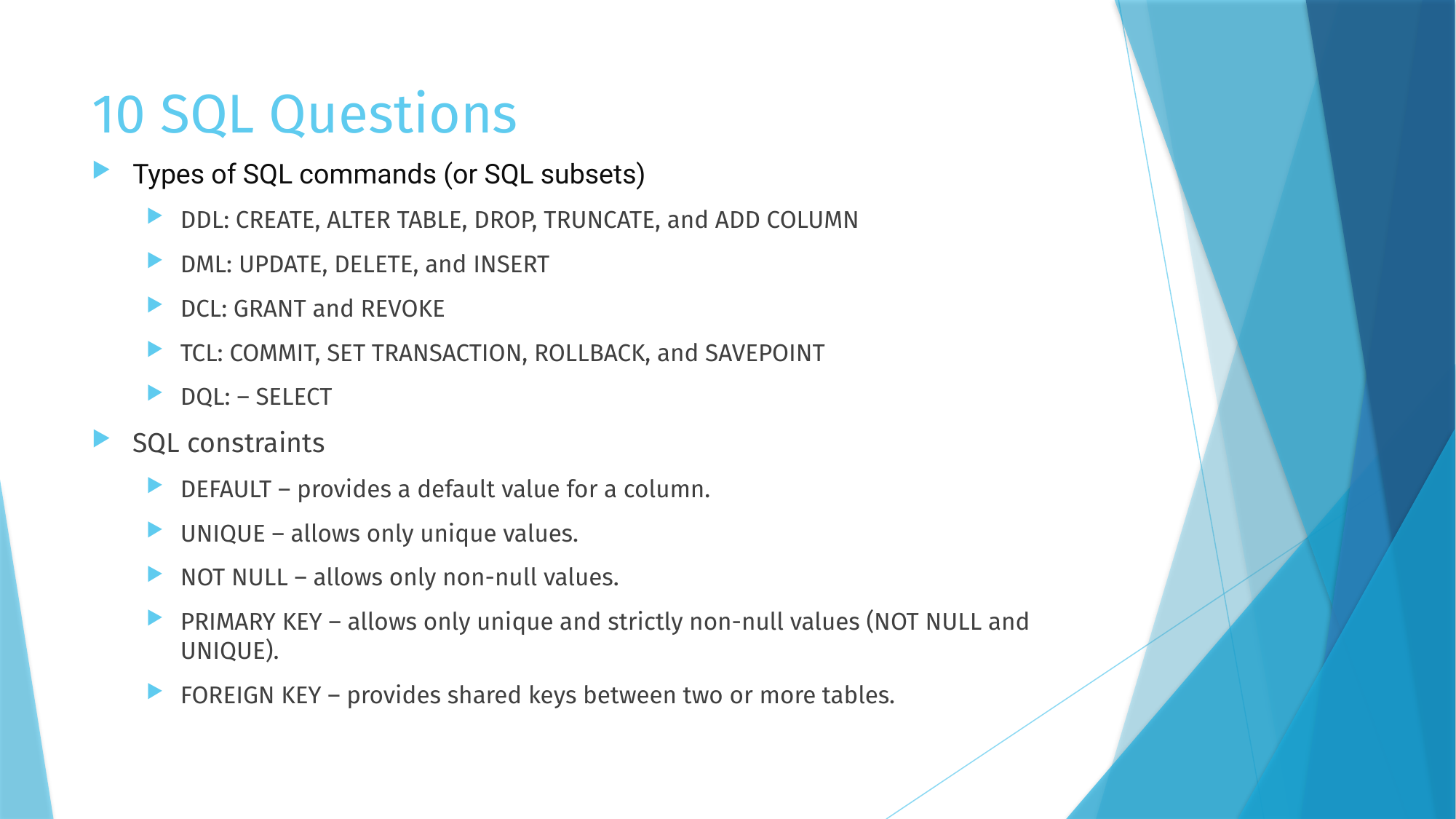

# 10 SQL Questions
Types of SQL commands (or SQL subsets)
DDL: CREATE, ALTER TABLE, DROP, TRUNCATE, and ADD COLUMN
DML: UPDATE, DELETE, and INSERT
DCL: GRANT and REVOKE
TCL: COMMIT, SET TRANSACTION, ROLLBACK, and SAVEPOINT
DQL: – SELECT
SQL constraints
DEFAULT – provides a default value for a column.
UNIQUE – allows only unique values.
NOT NULL – allows only non-null values.
PRIMARY KEY – allows only unique and strictly non-null values (NOT NULL and UNIQUE).
FOREIGN KEY – provides shared keys between two or more tables.